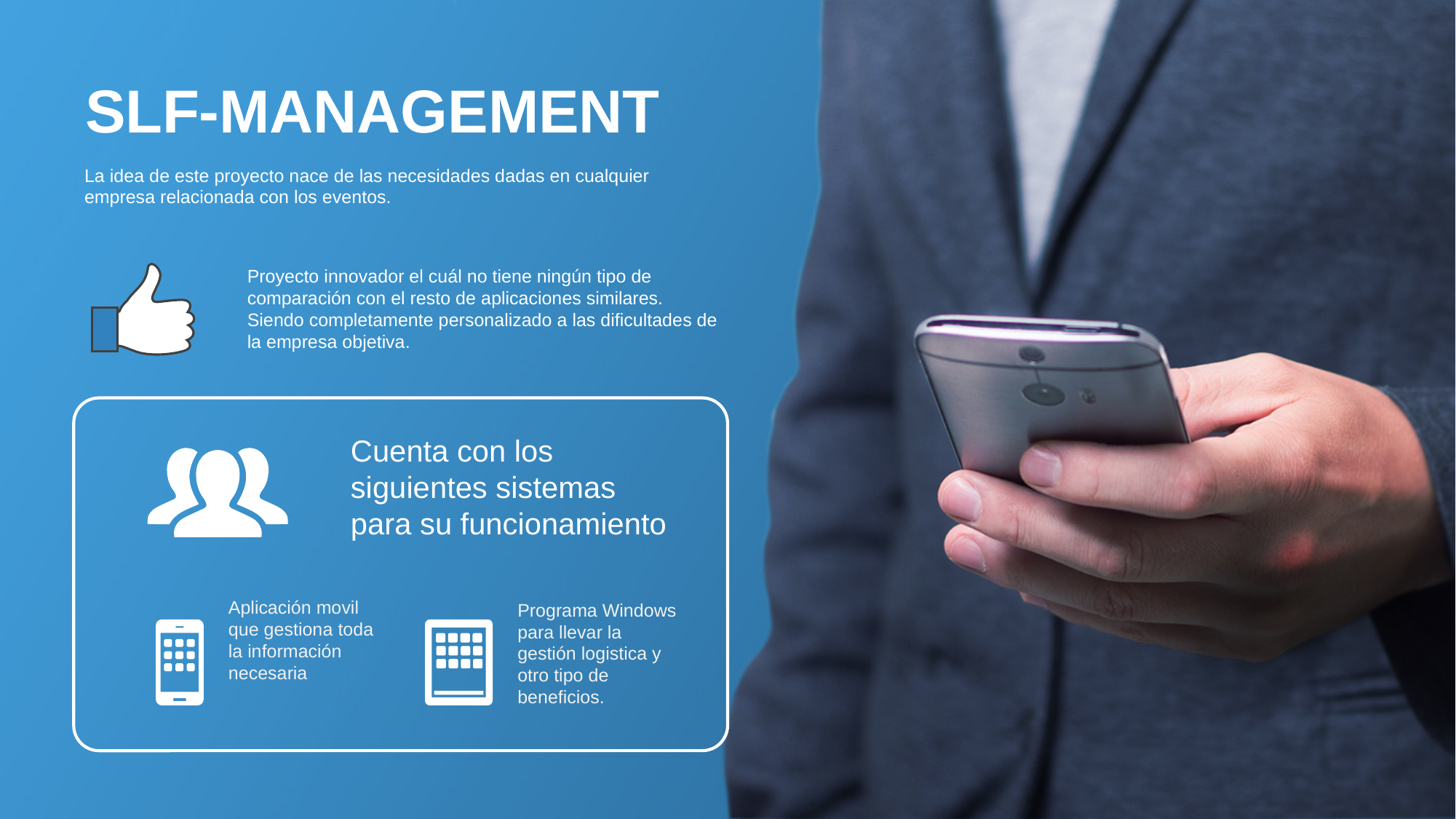

SLF-MANAGEMENT
La idea de este proyecto nace de las necesidades dadas en cualquier empresa relacionada con los eventos.
Proyecto innovador el cuál no tiene ningún tipo de comparación con el resto de aplicaciones similares.
Siendo completamente personalizado a las dificultades de la empresa objetiva.

Cuenta con los siguientes sistemas para su funcionamiento

Aplicación movil que gestiona toda la información necesaria
Programa Windows para llevar la gestión logistica y otro tipo de beneficios.